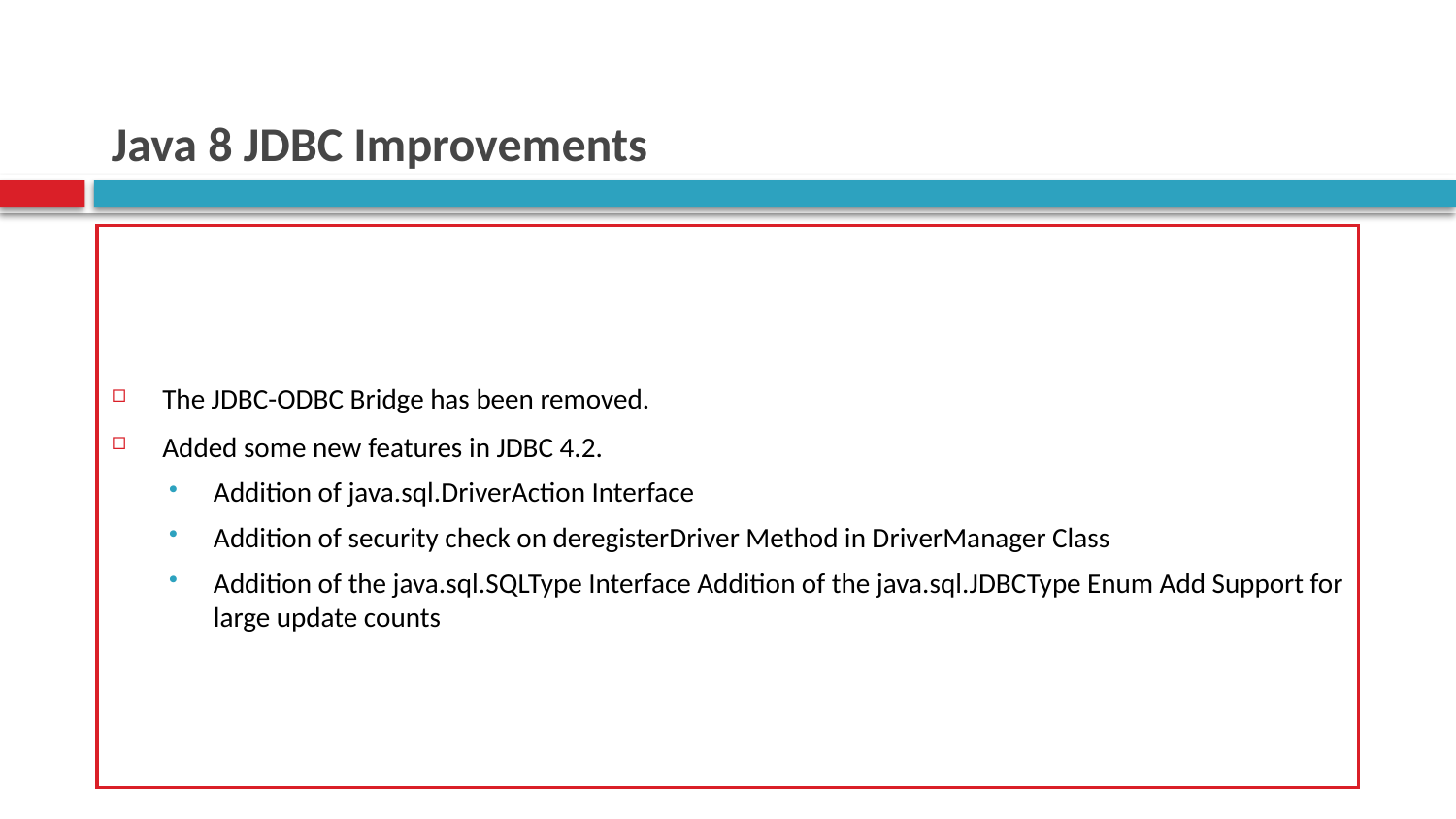

# Java 8 JDBC Improvements
The JDBC-ODBC Bridge has been removed.
Added some new features in JDBC 4.2.
Addition of java.sql.DriverAction Interface
Addition of security check on deregisterDriver Method in DriverManager Class
Addition of the java.sql.SQLType Interface Addition of the java.sql.JDBCType Enum Add Support for large update counts